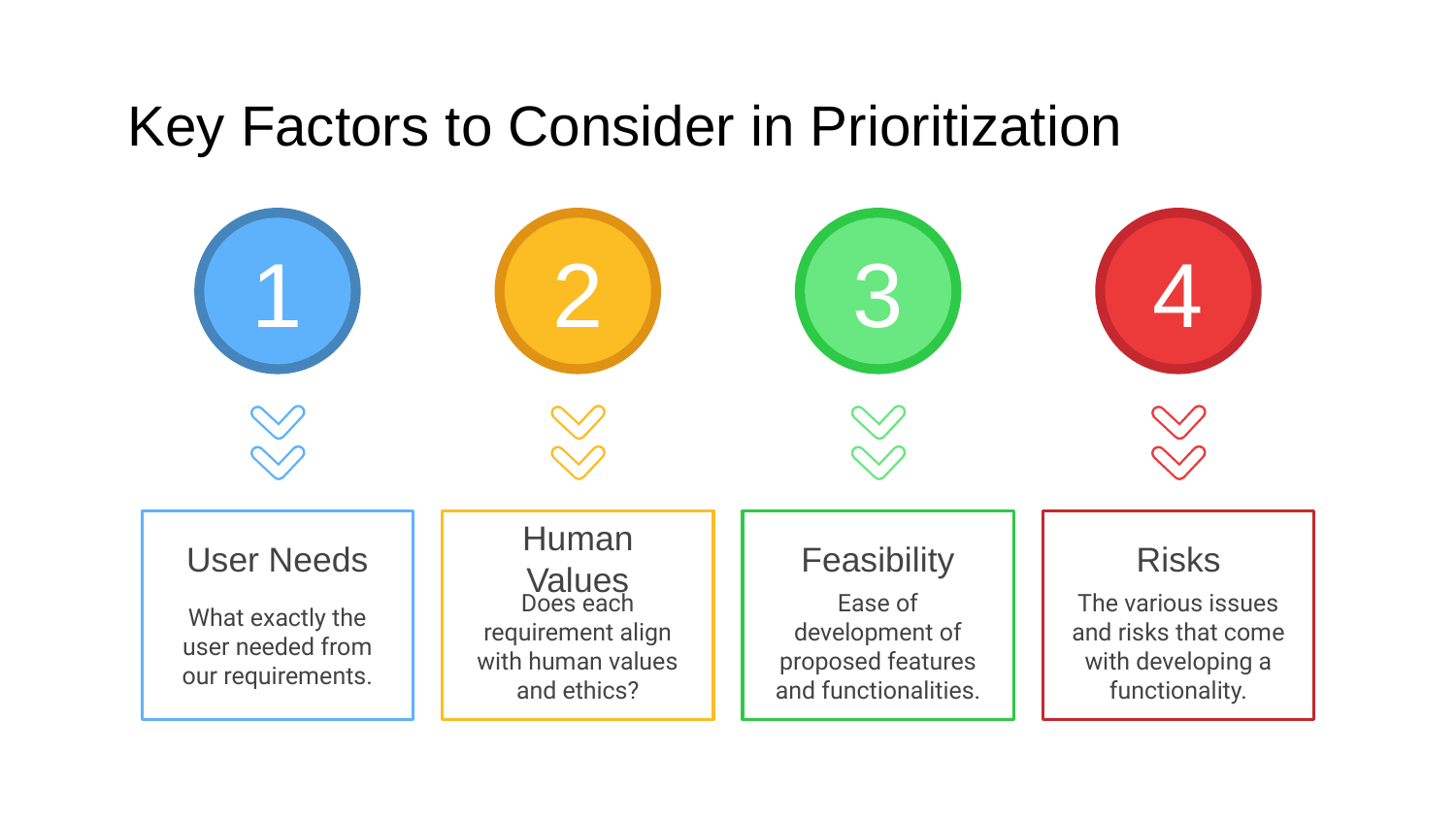

# Key Factors to Consider in Prioritization

1

User Needs
What exactly the user needed from our requirements.

2

Human Values
Does each requirement align with human values and ethics?

3

Feasibility
Ease of development of proposed features and functionalities.

4

Risks
The various issues and risks that come with developing a functionality.